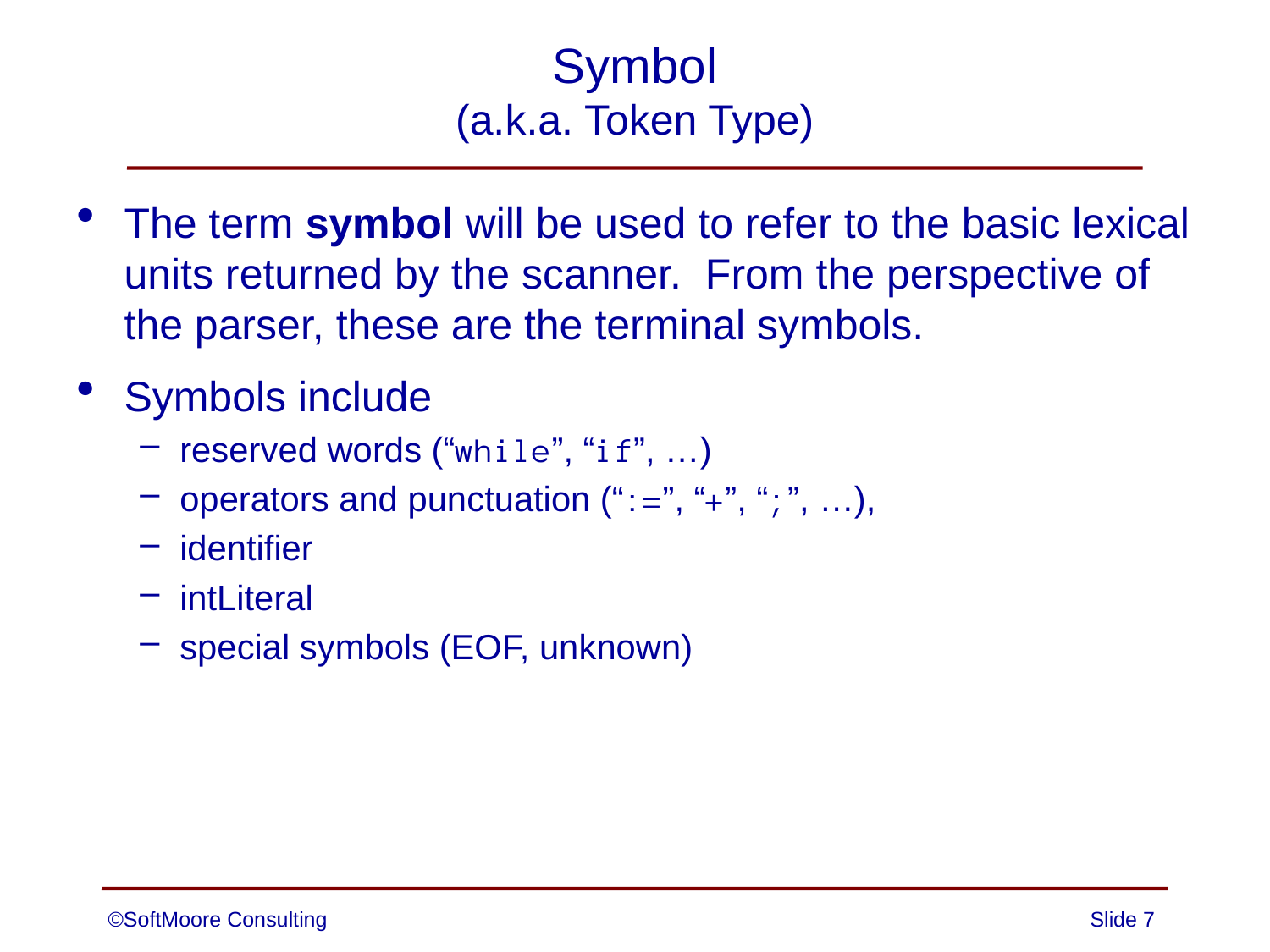

# Symbol (a.k.a. Token Type)
The term symbol will be used to refer to the basic lexical units returned by the scanner.  From the perspective of the parser, these are the terminal symbols.
Symbols include
reserved words (“while”, “if”, …)
operators and punctuation (“:=”, “+”, “;”, …),
identifier
intLiteral
special symbols (EOF, unknown)
©SoftMoore Consulting
Slide 7